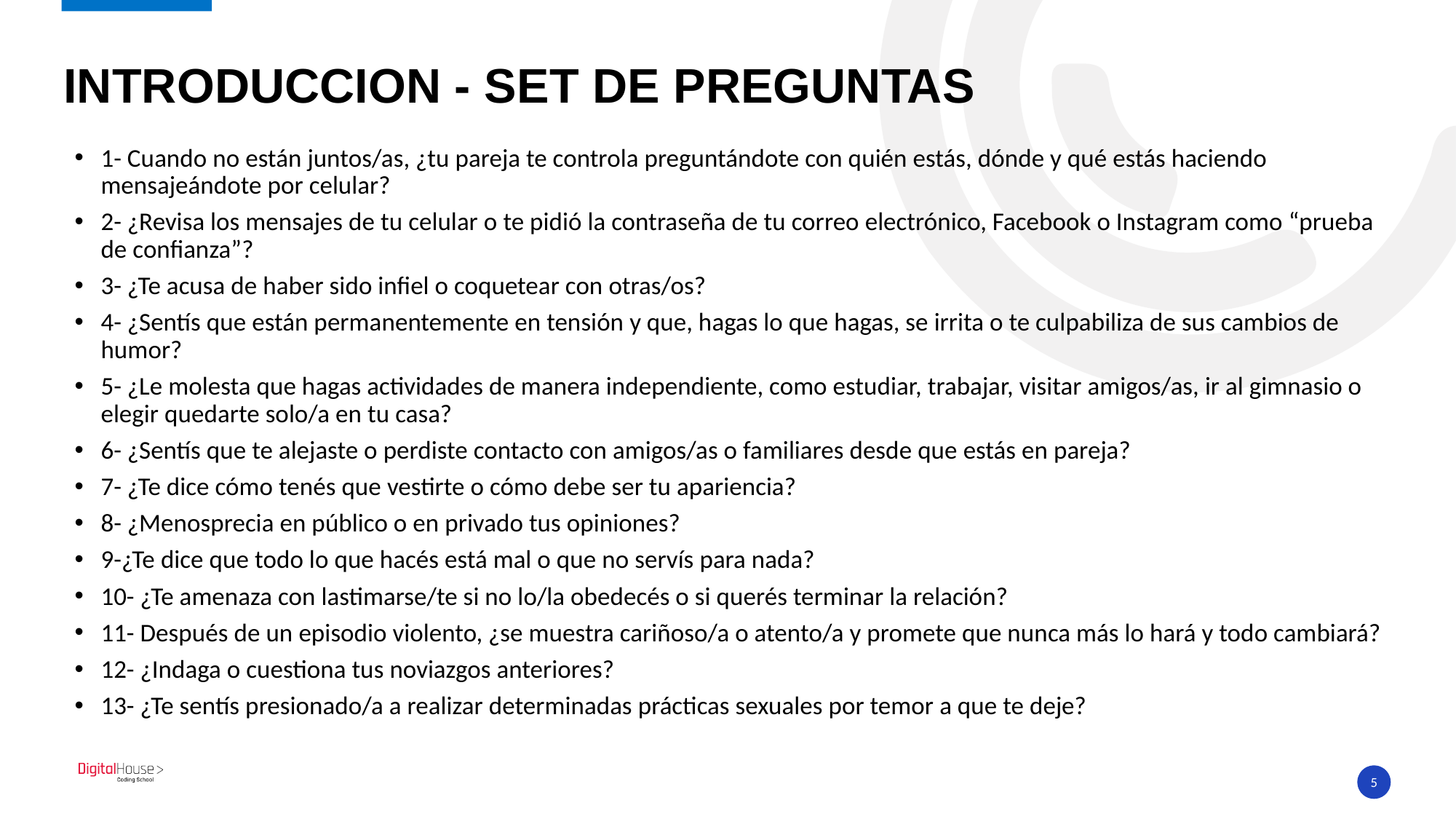

# Introduccion - Set de preguntas
1- Cuando no están juntos/as, ¿tu pareja te controla preguntándote con quién estás, dónde y qué estás haciendo mensajeándote por celular?
2- ¿Revisa los mensajes de tu celular o te pidió la contraseña de tu correo electrónico, Facebook o Instagram como “prueba de confianza”?
3- ¿Te acusa de haber sido infiel o coquetear con otras/os?
4- ¿Sentís que están permanentemente en tensión y que, hagas lo que hagas, se irrita o te culpabiliza de sus cambios de humor?
5- ¿Le molesta que hagas actividades de manera independiente, como estudiar, trabajar, visitar amigos/as, ir al gimnasio o elegir quedarte solo/a en tu casa?
6- ¿Sentís que te alejaste o perdiste contacto con amigos/as o familiares desde que estás en pareja?
7- ¿Te dice cómo tenés que vestirte o cómo debe ser tu apariencia?
8- ¿Menosprecia en público o en privado tus opiniones?
9-¿Te dice que todo lo que hacés está mal o que no servís para nada?
10- ¿Te amenaza con lastimarse/te si no lo/la obedecés o si querés terminar la relación?
11- Después de un episodio violento, ¿se muestra cariñoso/a o atento/a y promete que nunca más lo hará y todo cambiará?
12- ¿Indaga o cuestiona tus noviazgos anteriores?
13- ¿Te sentís presionado/a a realizar determinadas prácticas sexuales por temor a que te deje?
5